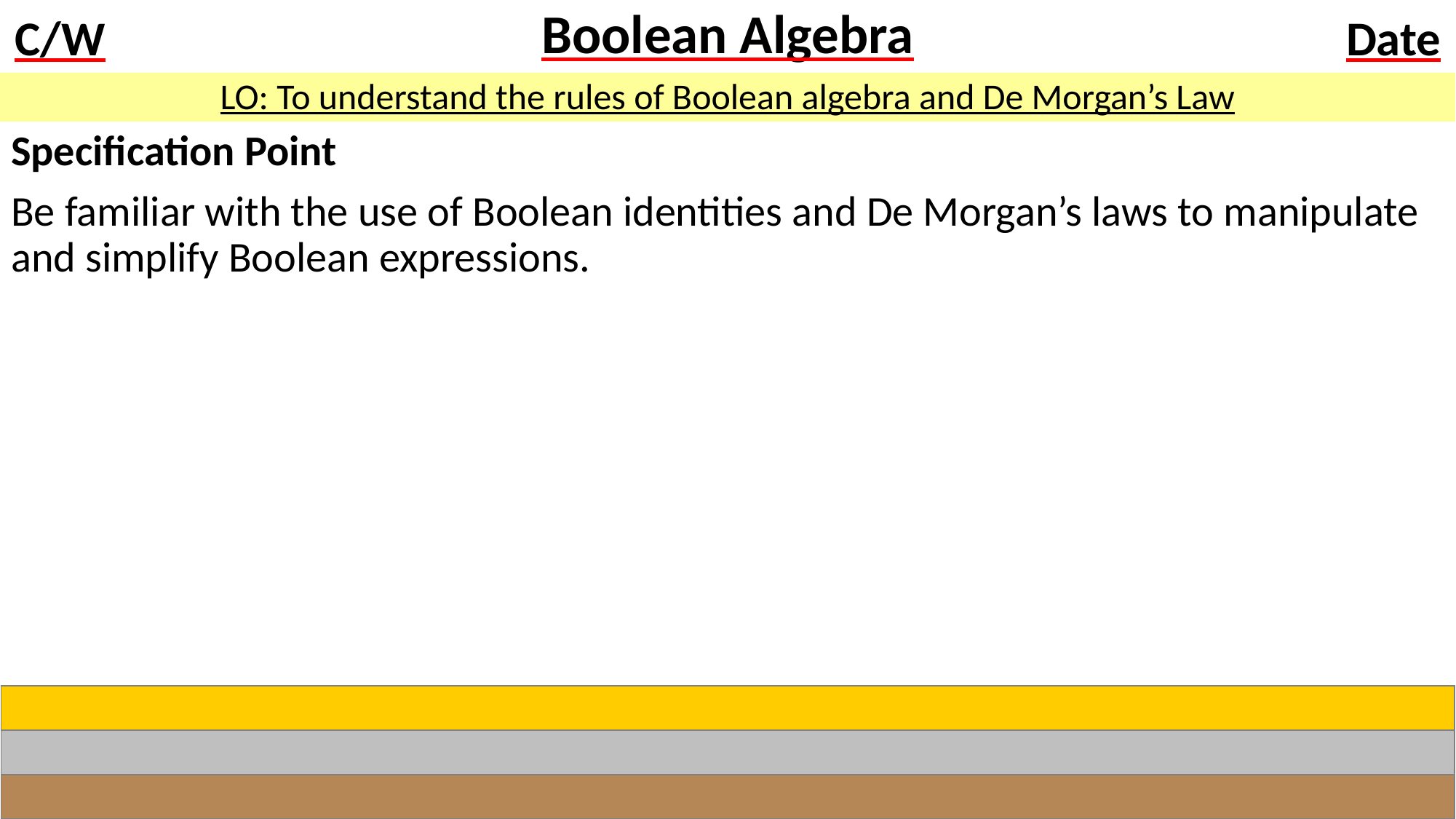

# Boolean Algebra
LO: To understand the rules of Boolean algebra and De Morgan’s Law

Specification Point
Be familiar with the use of Boolean identities and De Morgan’s laws to manipulate and simplify Boolean expressions.